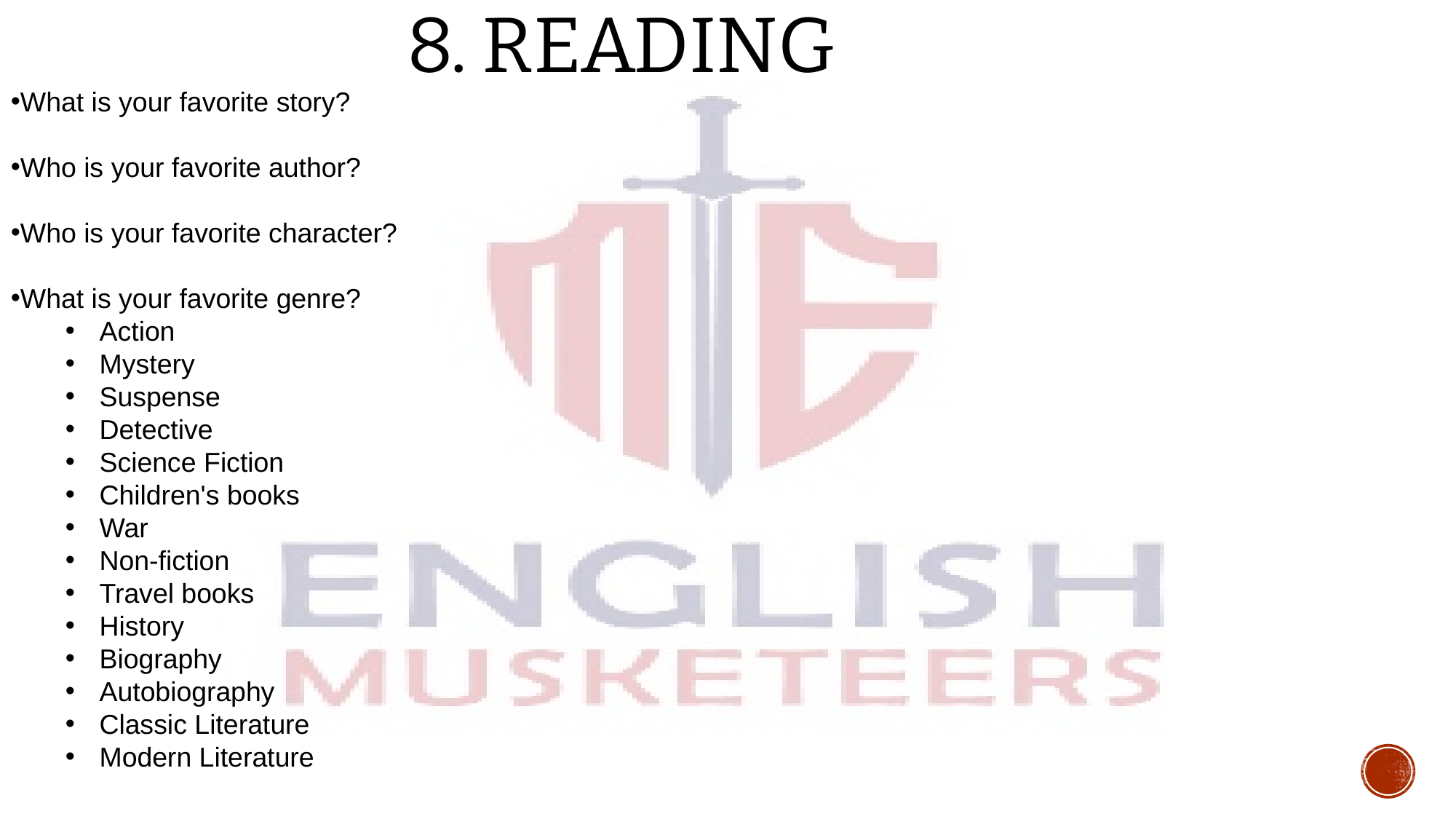

# 8. Reading
What is your favorite story?

Who is your favorite author?

Who is your favorite character?

What is your favorite genre?
Action
Mystery
Suspense
Detective
Science Fiction
Children's books
War
Non-fiction
Travel books
History
Biography
Autobiography
Classic Literature
Modern Literature